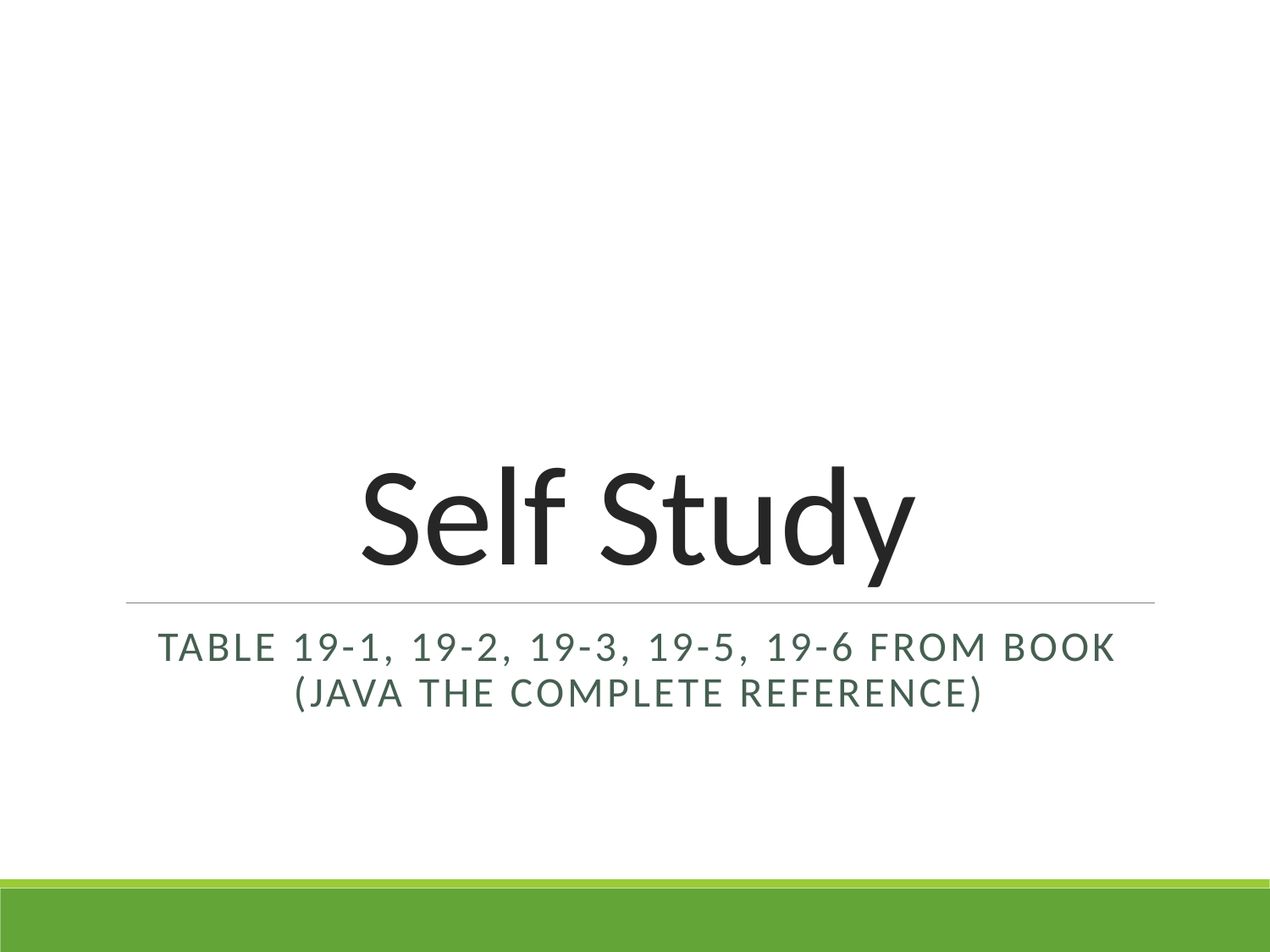

# Self Study
Table 19-1, 19-2, 19-3, 19-5, 19-6 from Book (Java the complete reference)